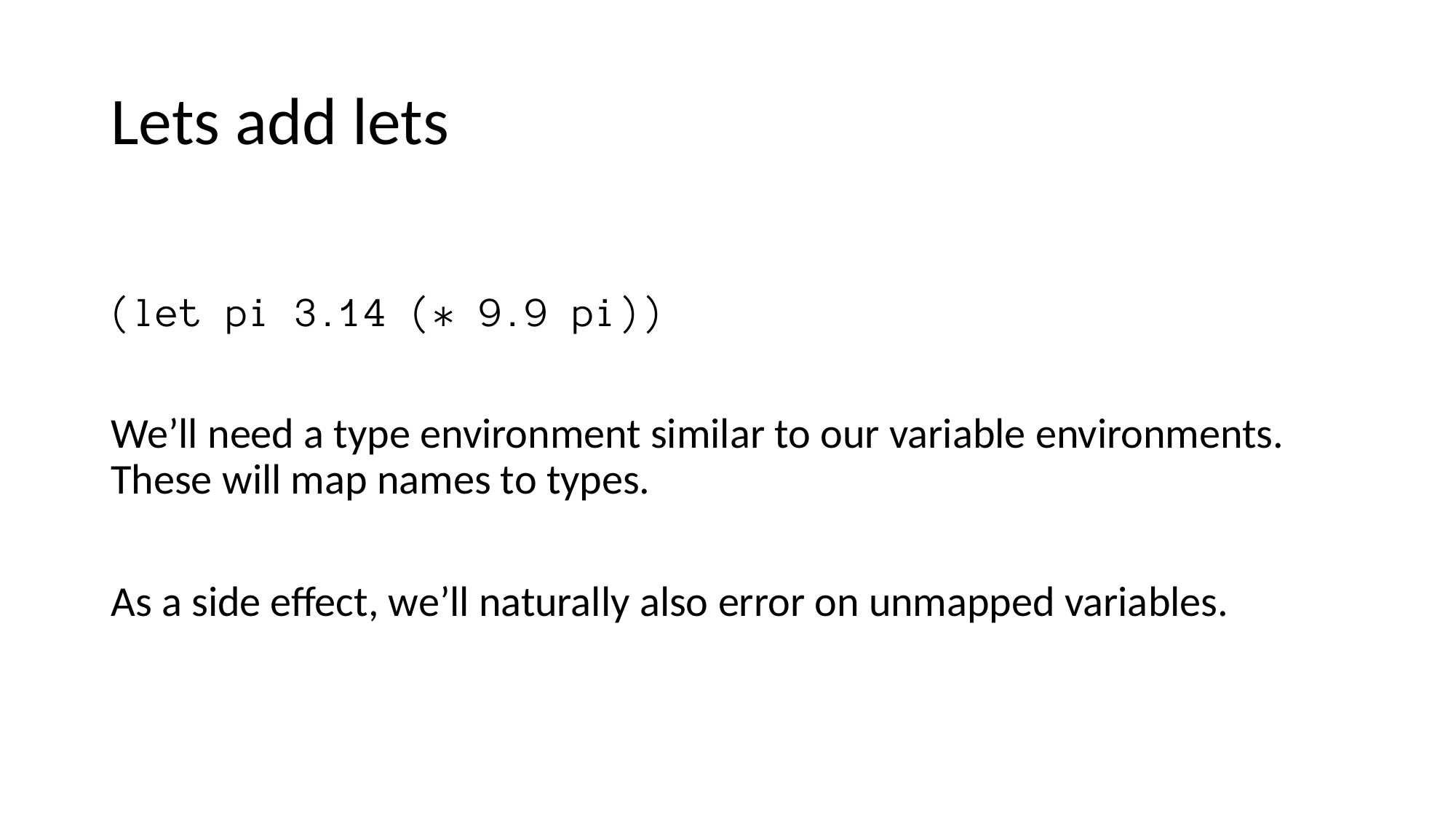

# Lets add lets

(let pi 3.14 (* 9.9 pi))

We’ll need a type environment similar to our variable environments.  These will map names to types.

As a side effect, we’ll naturally also error on unmapped variables.